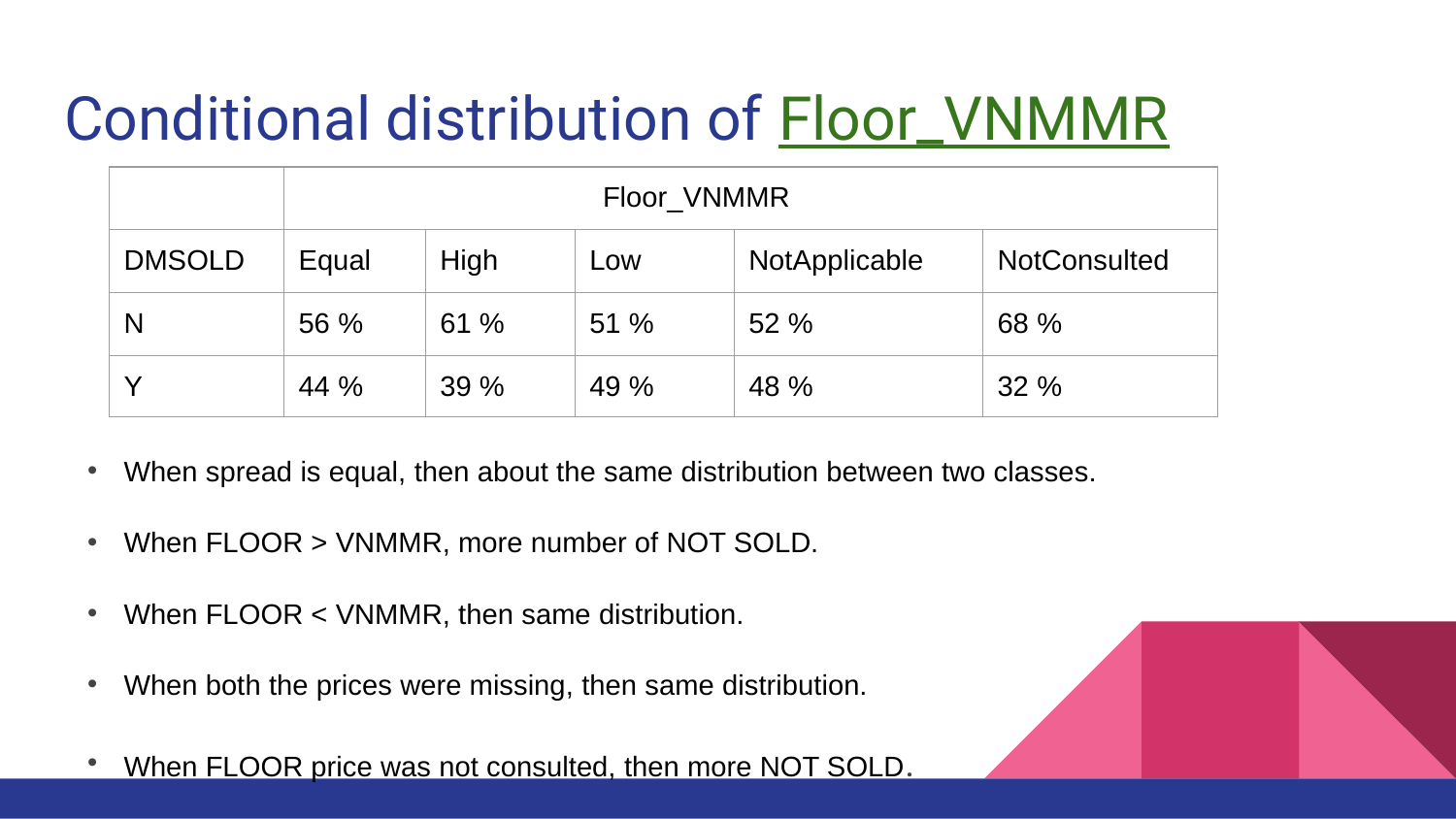

# Conditional distribution of Floor_VNMMR
|  | Floor\_VNMMR |  |  |  |  |
| --- | --- | --- | --- | --- | --- |
| DMSOLD | Equal | High | Low | NotApplicable | NotConsulted |
| N | 56 % | 61 % | 51 % | 52 % | 68 % |
| Y | 44 % | 39 % | 49 % | 48 % | 32 % |
When spread is equal, then about the same distribution between two classes.
When FLOOR > VNMMR, more number of NOT SOLD.
When FLOOR < VNMMR, then same distribution.
When both the prices were missing, then same distribution.
When FLOOR price was not consulted, then more NOT SOLD.